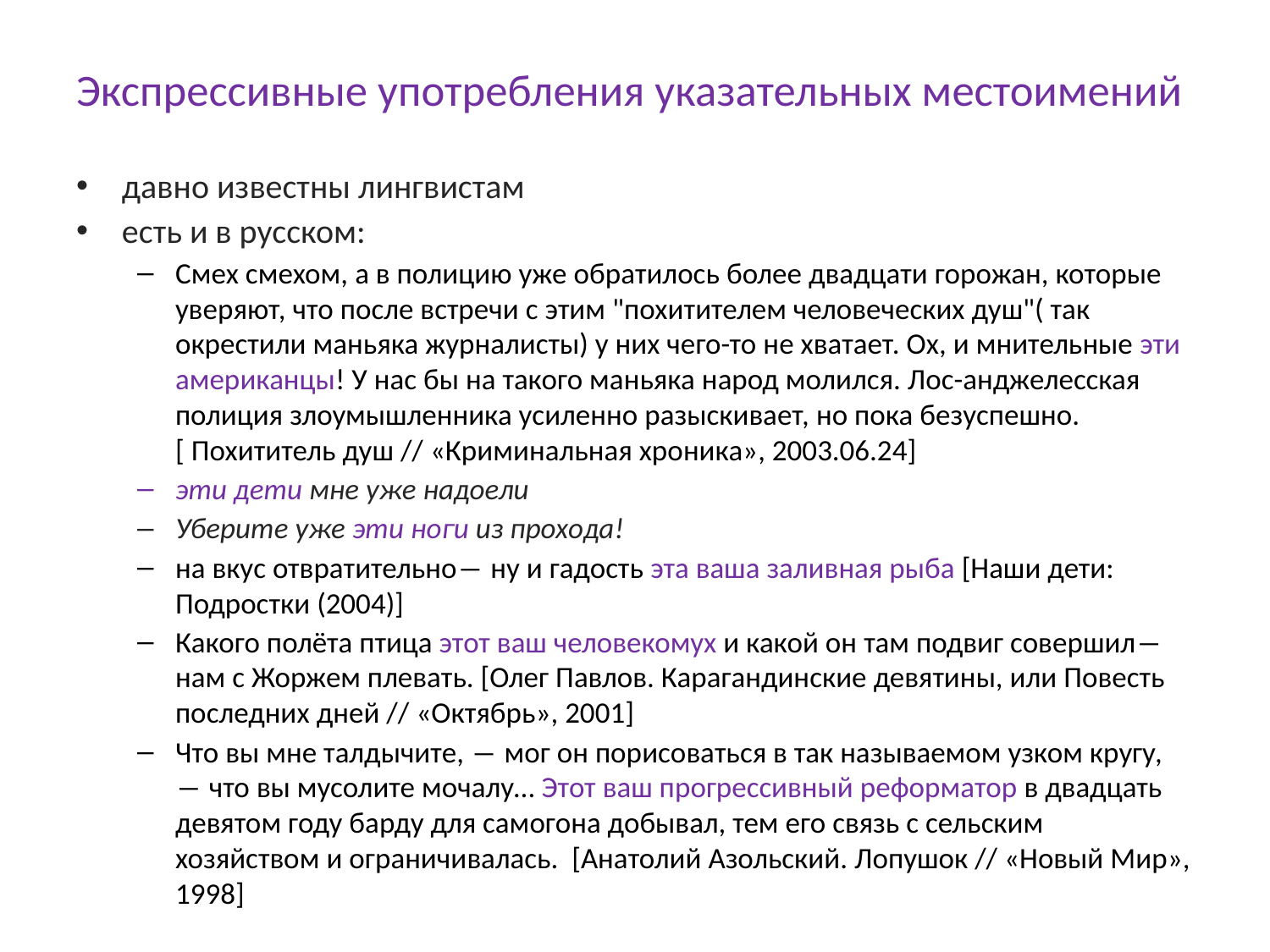

# Экспрессивные употребления указательных местоимений
давно известны лингвистам
есть и в русском:
Смех смехом, а в полицию уже обратилось более двадцати горожан, которые уверяют, что после встречи с этим "похитителем человеческих душ"( так окрестили маньяка журналисты) у них чего-то не хватает. Ох, и мнительные эти американцы! У нас бы на такого маньяка народ молился. Лос-анджелесская полиция злоумышленника усиленно разыскивает, но пока безуспешно. [ Похититель душ // «Криминальная хроника», 2003.06.24]
эти дети мне уже надоели
Уберите уже эти ноги из прохода!
на вкус отвратительно― ну и гадость эта ваша заливная рыба [Наши дети: Подростки (2004)]
Какого полёта птица этот ваш человекомух и какой он там подвиг совершил― нам с Жоржем плевать. [Олег Павлов. Карагандинские девятины, или Повесть последних дней // «Октябрь», 2001]
Что вы мне талдычите, ― мог он порисоваться в так называемом узком кругу, ― что вы мусолите мочалу… Этот ваш прогрессивный реформатор в двадцать девятом году барду для самогона добывал, тем его связь с сельским хозяйством и ограничивалась.  [Анатолий Азольский. Лопушок // «Новый Мир», 1998]